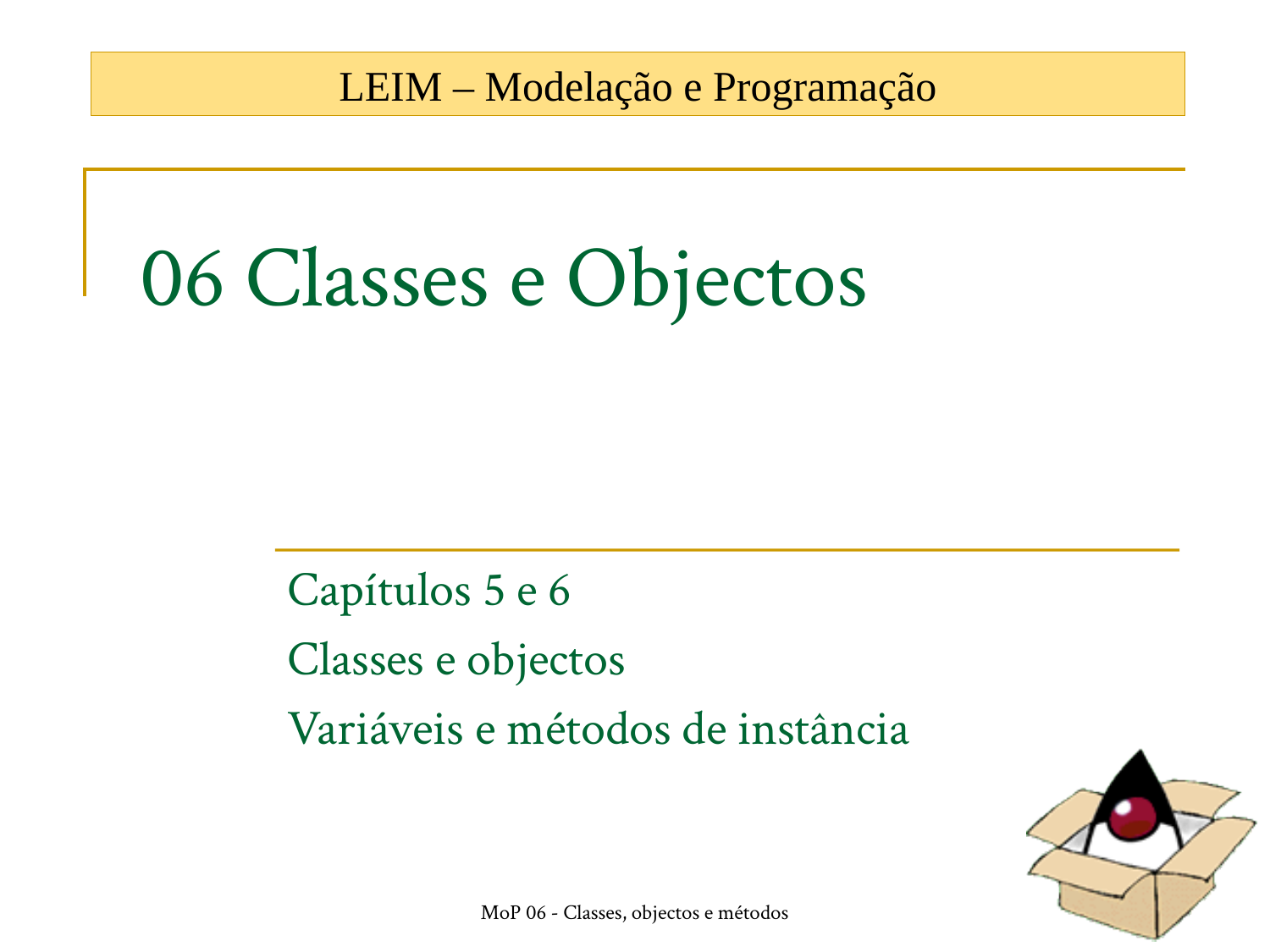

LEIM – Modelação e Programação
# 06 Classes e Objectos
Capítulos 5 e 6
Classes e objectos
Variáveis e métodos de instância
MoP 06 - Classes, objectos e métodos